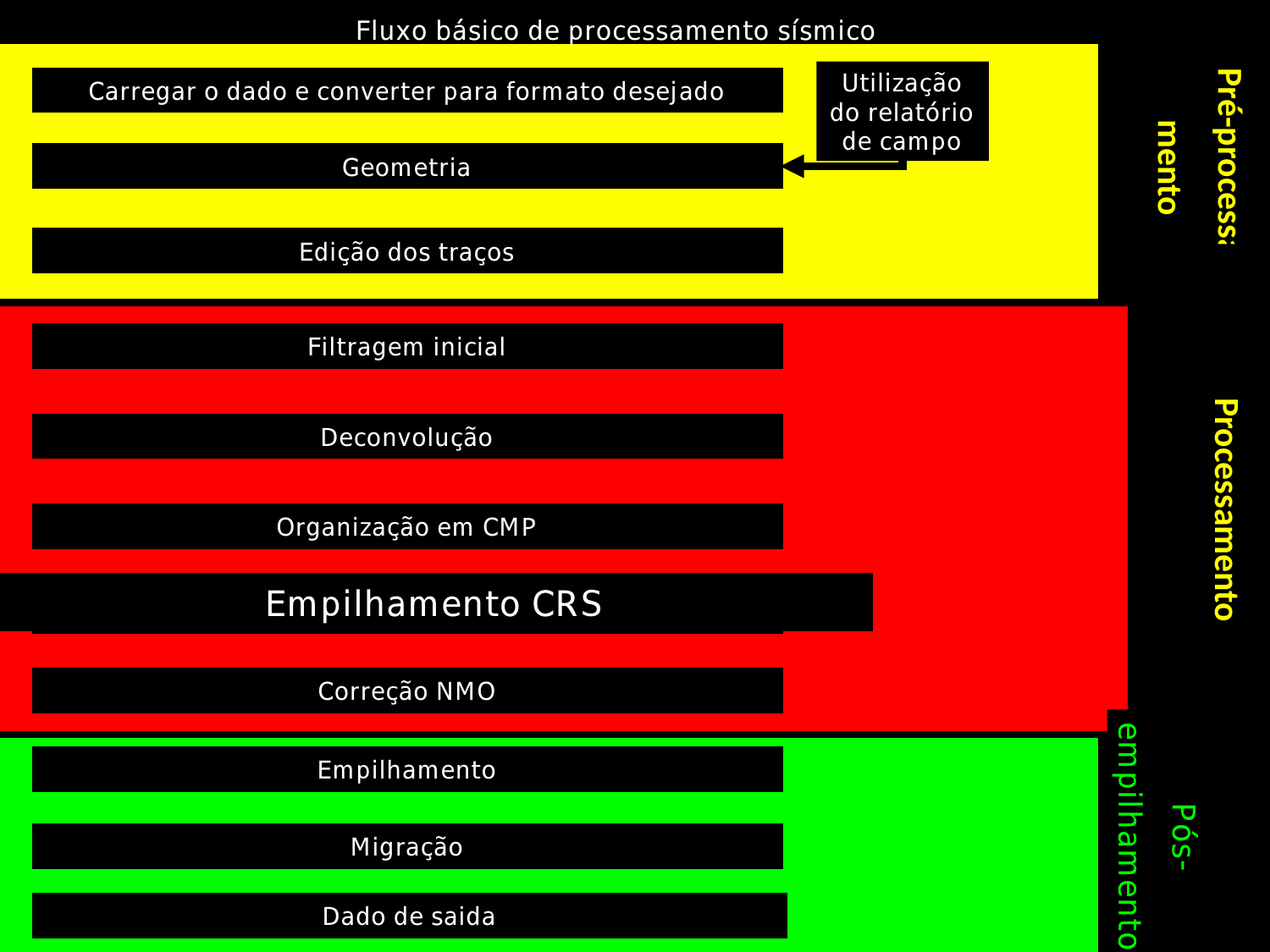

Fluxo básico de processamento sísmico

Utilização do relatório de campo
Carregar o dado e converter para formato desejado
Pré-processa-
mento
Geometria
Edição dos traços

Filtragem inicial
Deconvolução
Processamento
Organização em CMP
Empilhamento CRS
Analise de velocidade
Correção NMO

Empilhamento
Pós-
empilhamento
Migração
Dado de saida